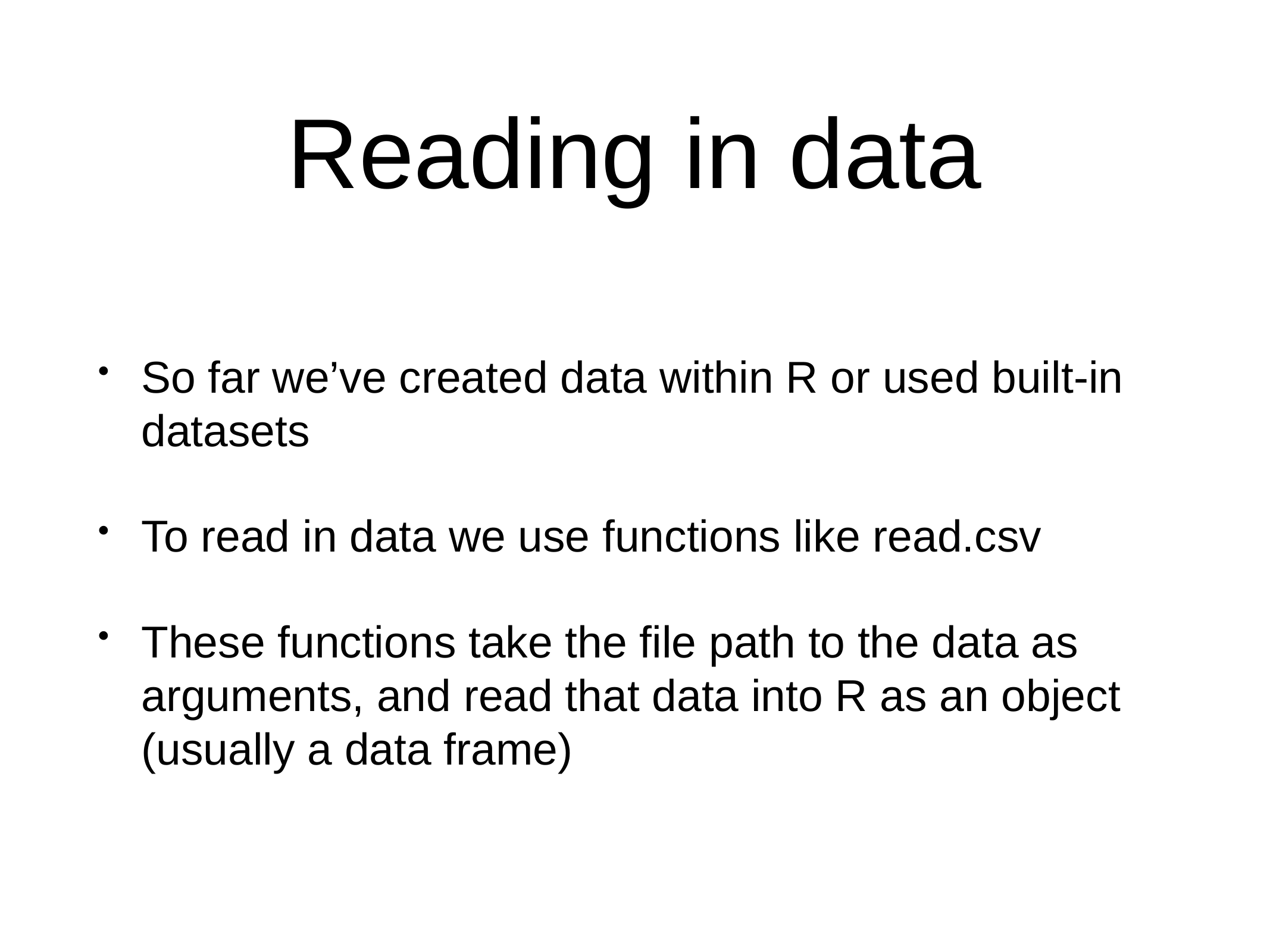

# Reading in data
So far we’ve created data within R or used built-in datasets
To read in data we use functions like read.csv
These functions take the file path to the data as arguments, and read that data into R as an object (usually a data frame)